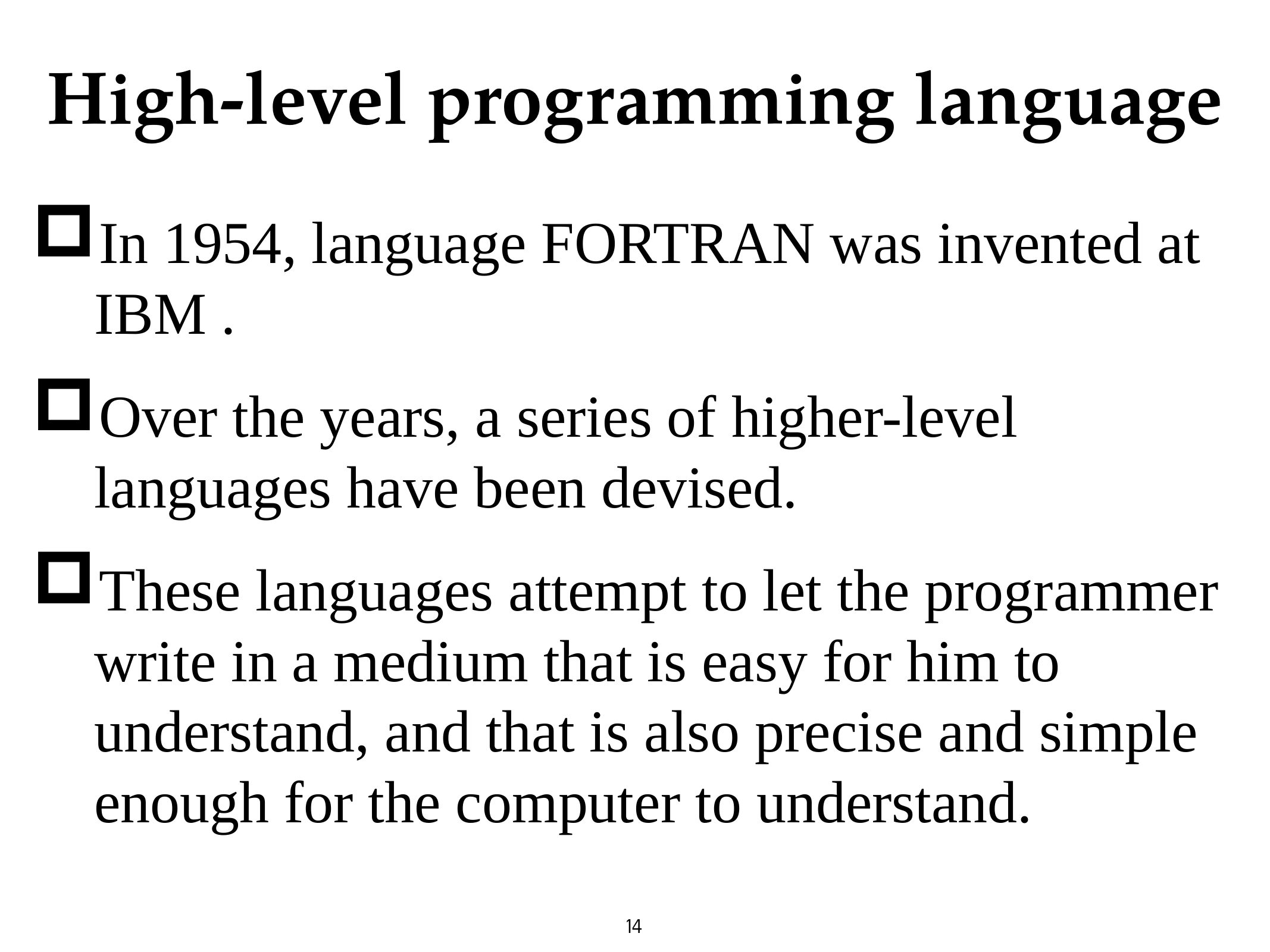

# High-level programming language
In 1954, language FORTRAN was invented at IBM .
Over the years, a series of higher-level languages have been devised.
These languages attempt to let the programmer write in a medium that is easy for him to understand, and that is also precise and simple enough for the computer to understand.

14